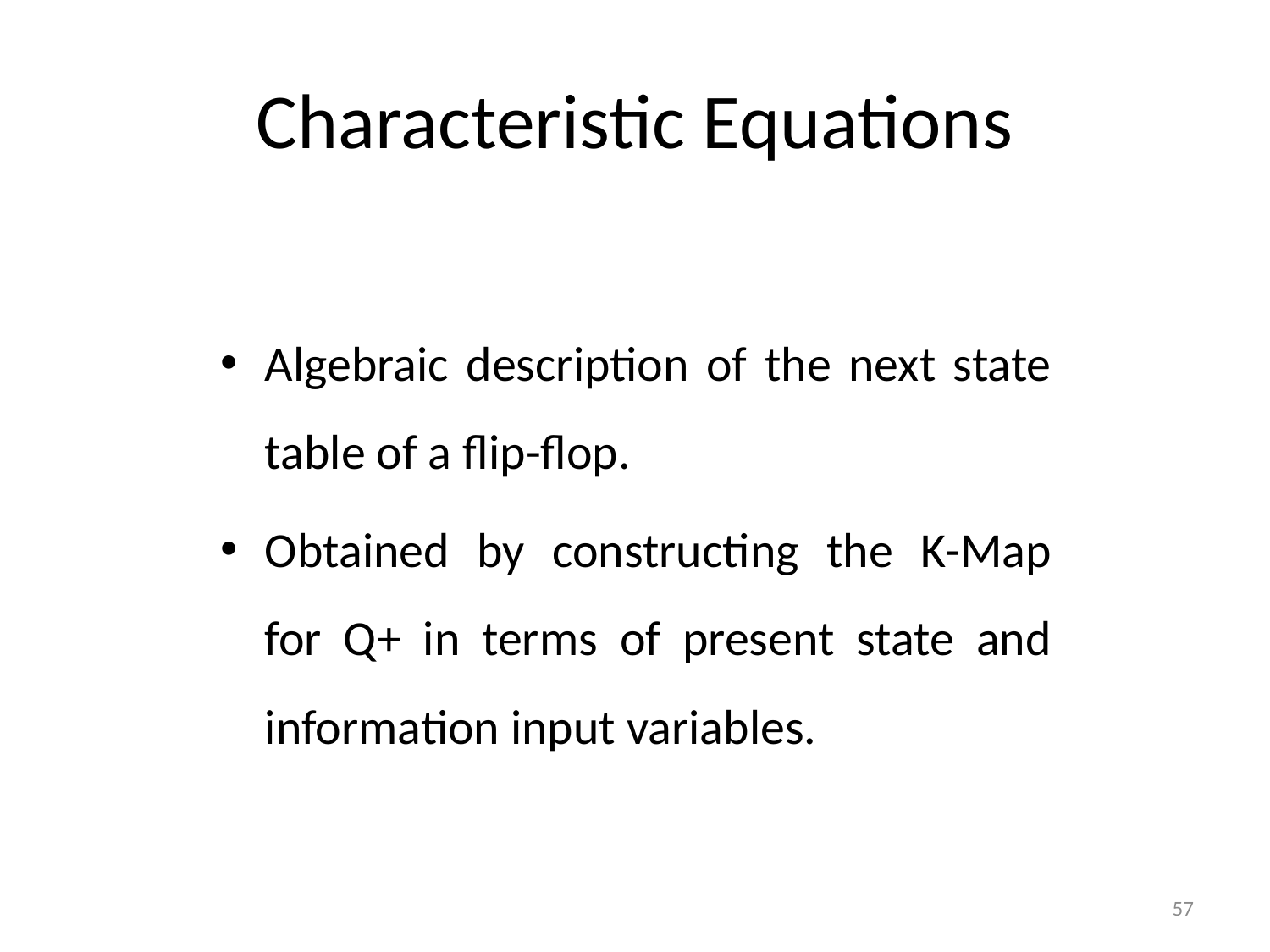

# Characteristic Equations
Algebraic description of the next state table of a flip-flop.
Obtained by constructing the K-Map for Q+ in terms of present state and information input variables.
57